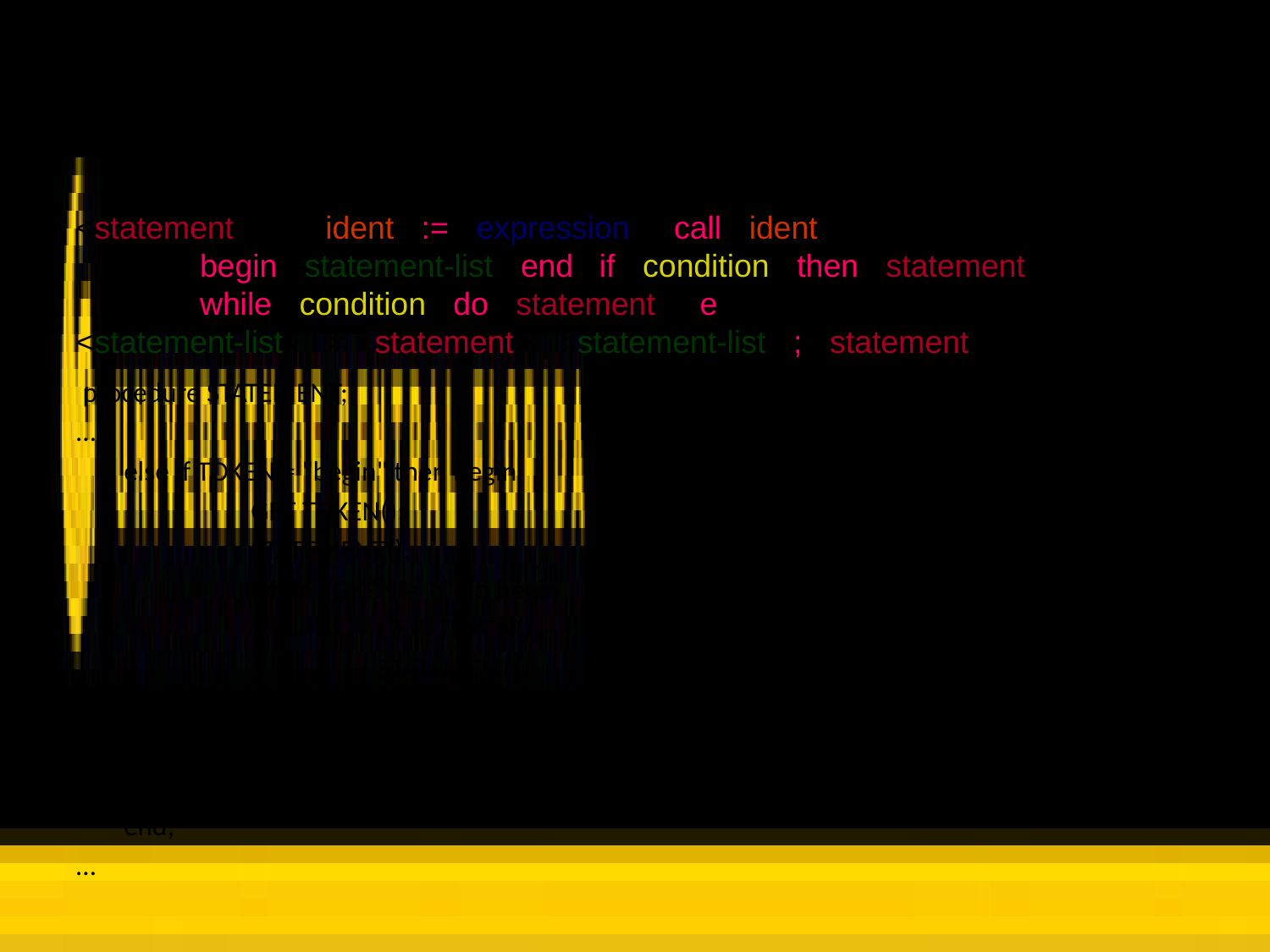

# <statement> Procedure
<statement> ::= <ident> := <expression> | call <ident>
            | begin <statement-list> end | if <condition> then <statement>
            | while <condition> do <statement> | e
<statement-list> ::= <statement> | <statement-list> ; <statement>
 procedure STATEMENT;
…
	else if TOKEN = "begin" then begin
		GET TOKEN();
		STATEMENT();
		while TOKEN = ";" do begin
			GET_TOKEN();
			STATEMENT();
		end;
		if TOKEN <> "end" then ERROR (begin must be closed with end);
		GET_TOKEN();
	end;
…